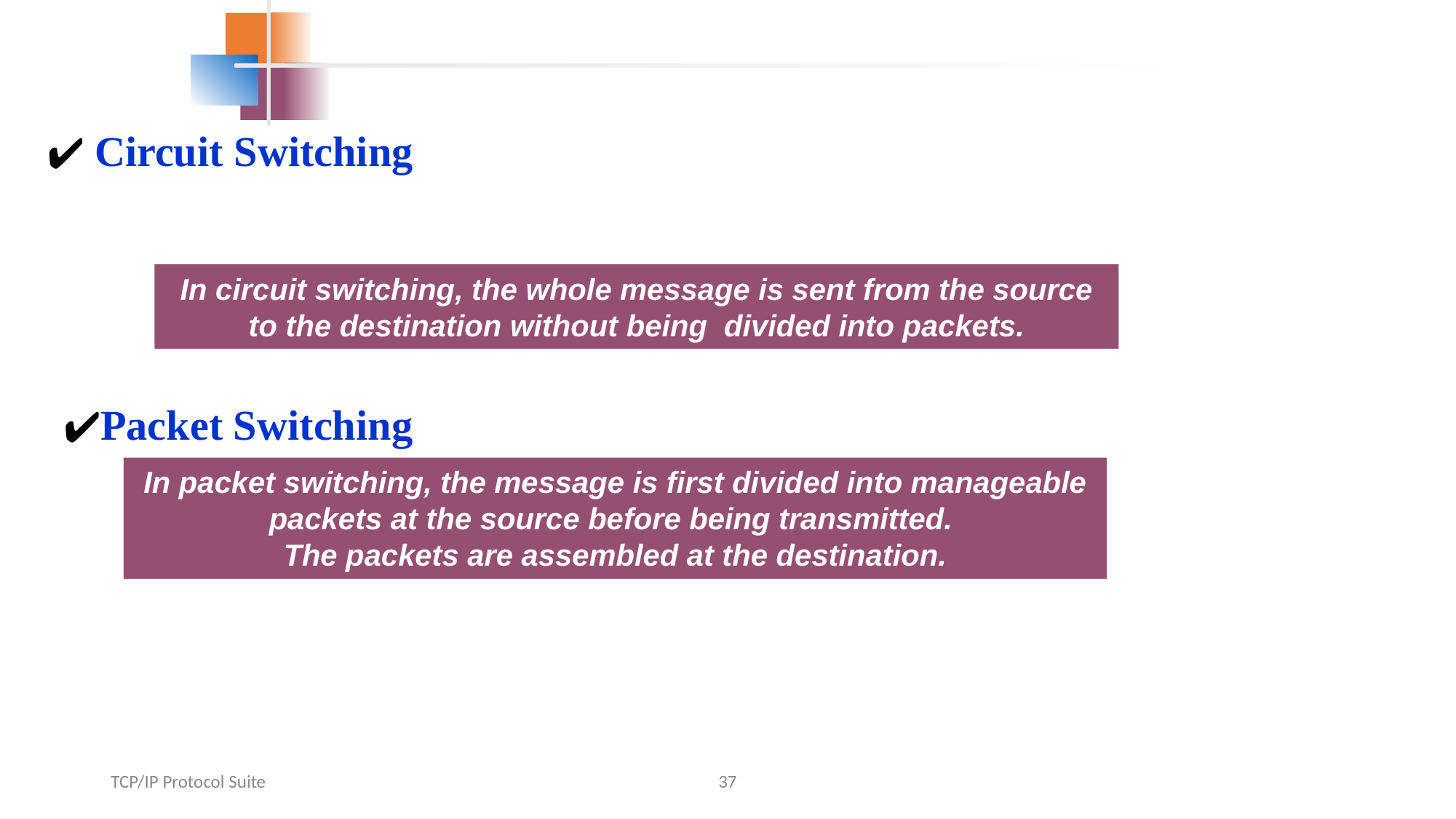

Circuit Switching
In circuit switching, the whole message is sent from the source to the destination without being  divided into packets.
Packet Switching
In packet switching, the message is first divided into manageable packets at the source before being transmitted.
The packets are assembled at the destination.
TCP/IP Protocol Suite
37